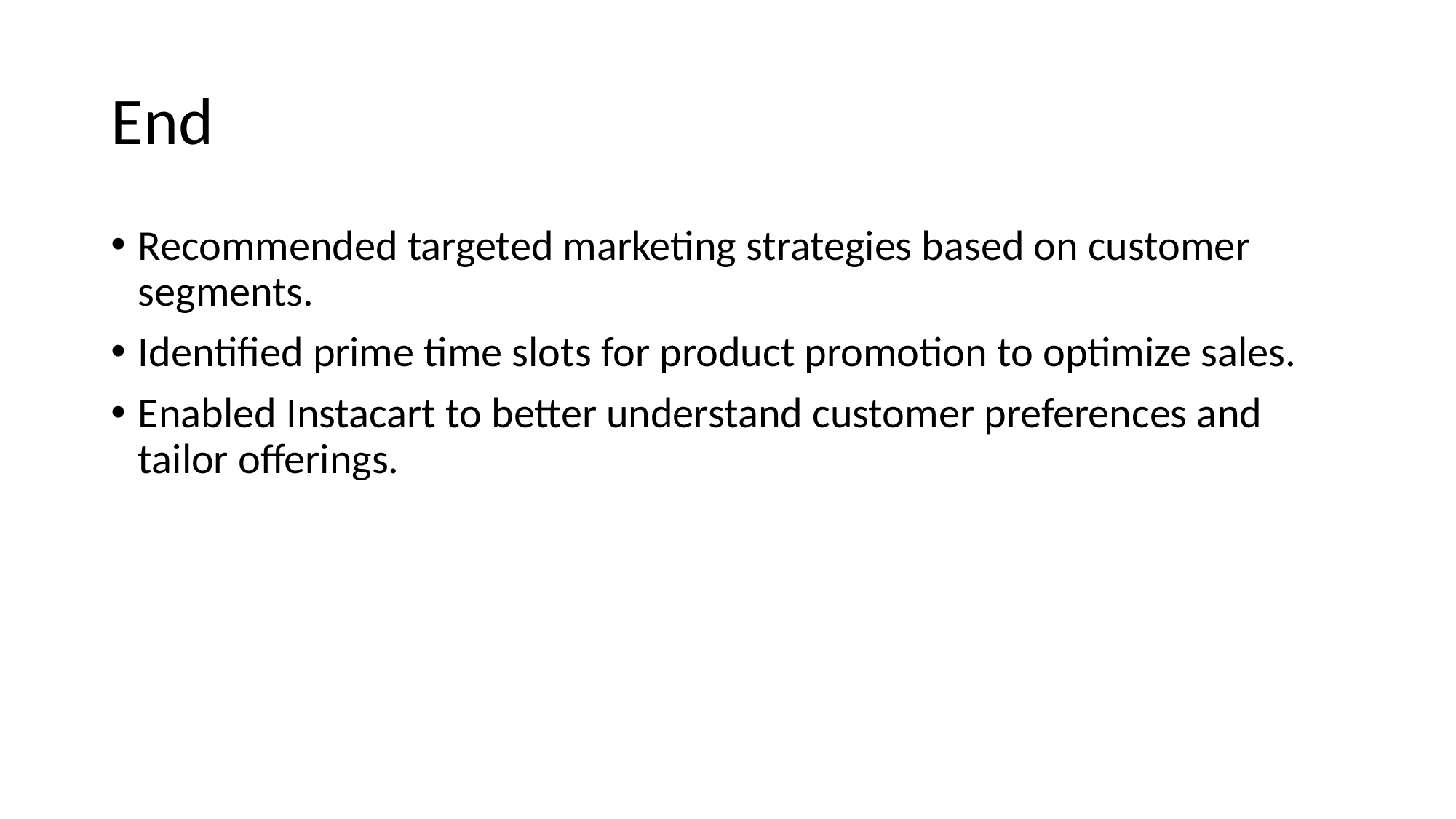

# End
Recommended targeted marketing strategies based on customer segments.
Identified prime time slots for product promotion to optimize sales.
Enabled Instacart to better understand customer preferences and tailor offerings.